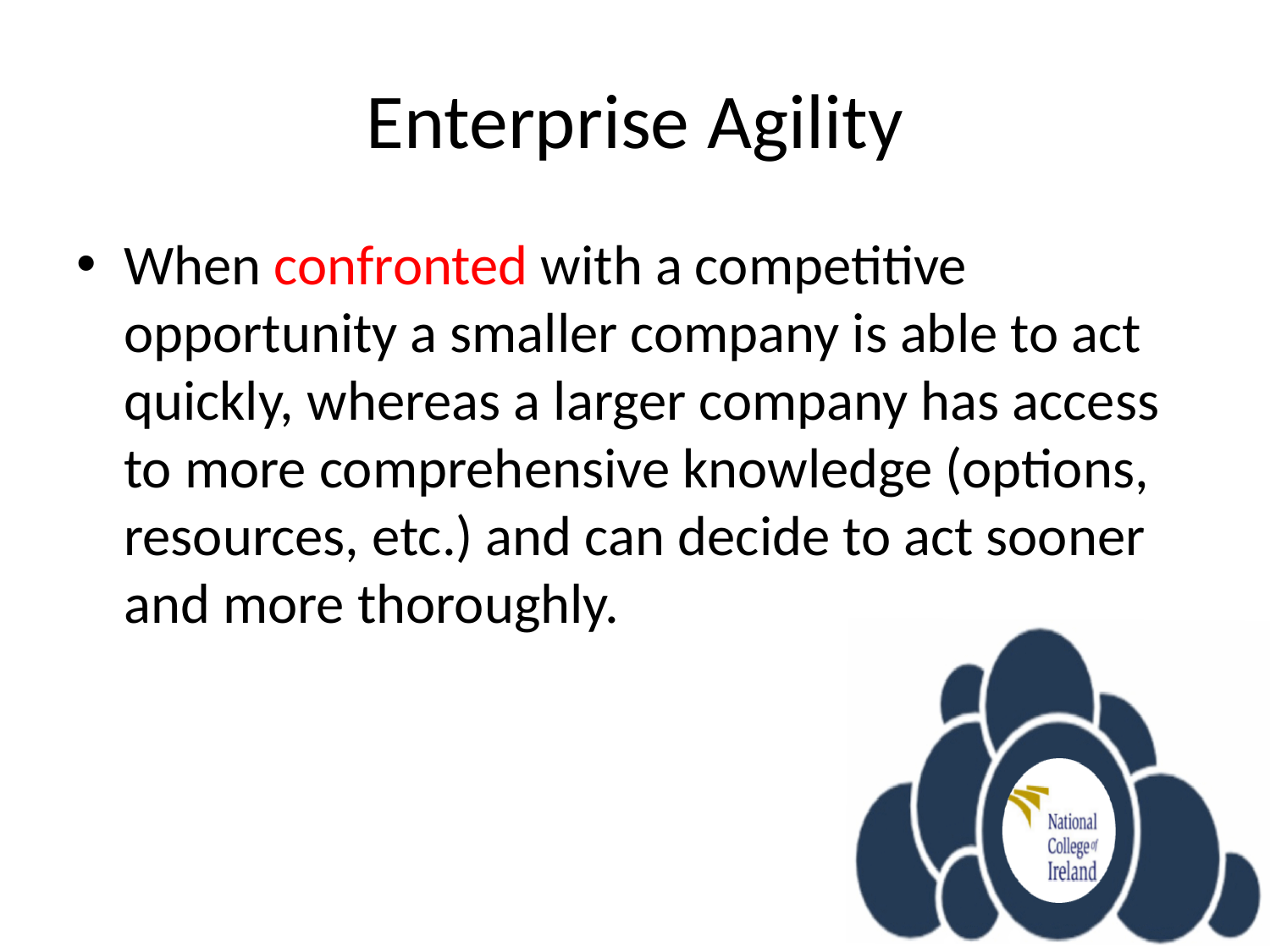

# Enterprise Agility
When confronted with a competitive opportunity a smaller company is able to act quickly, whereas a larger company has access to more comprehensive knowledge (options, resources, etc.) and can decide to act sooner and more thoroughly.